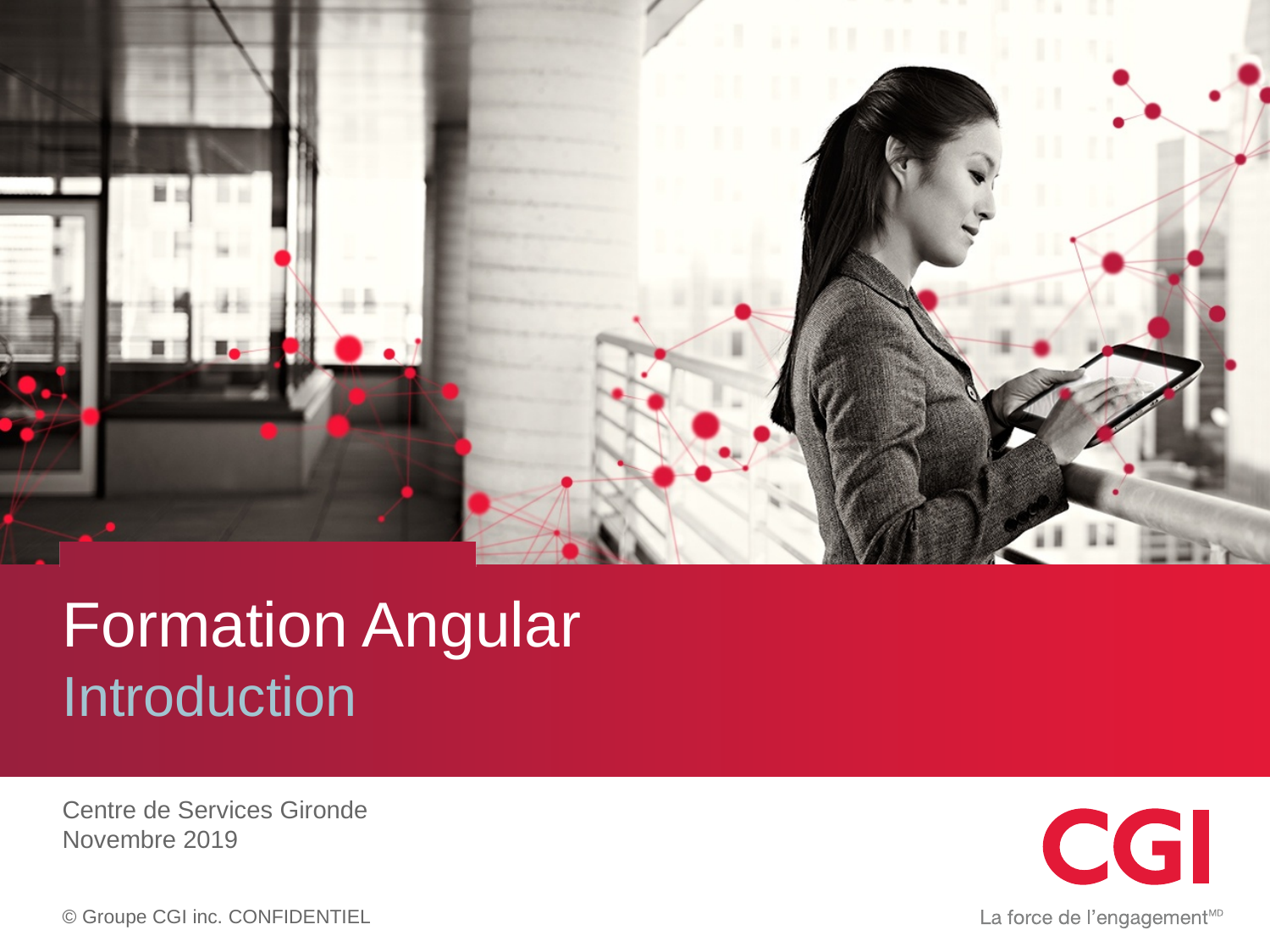

# Formation Angular Introduction
Centre de Services Gironde
Novembre 2019